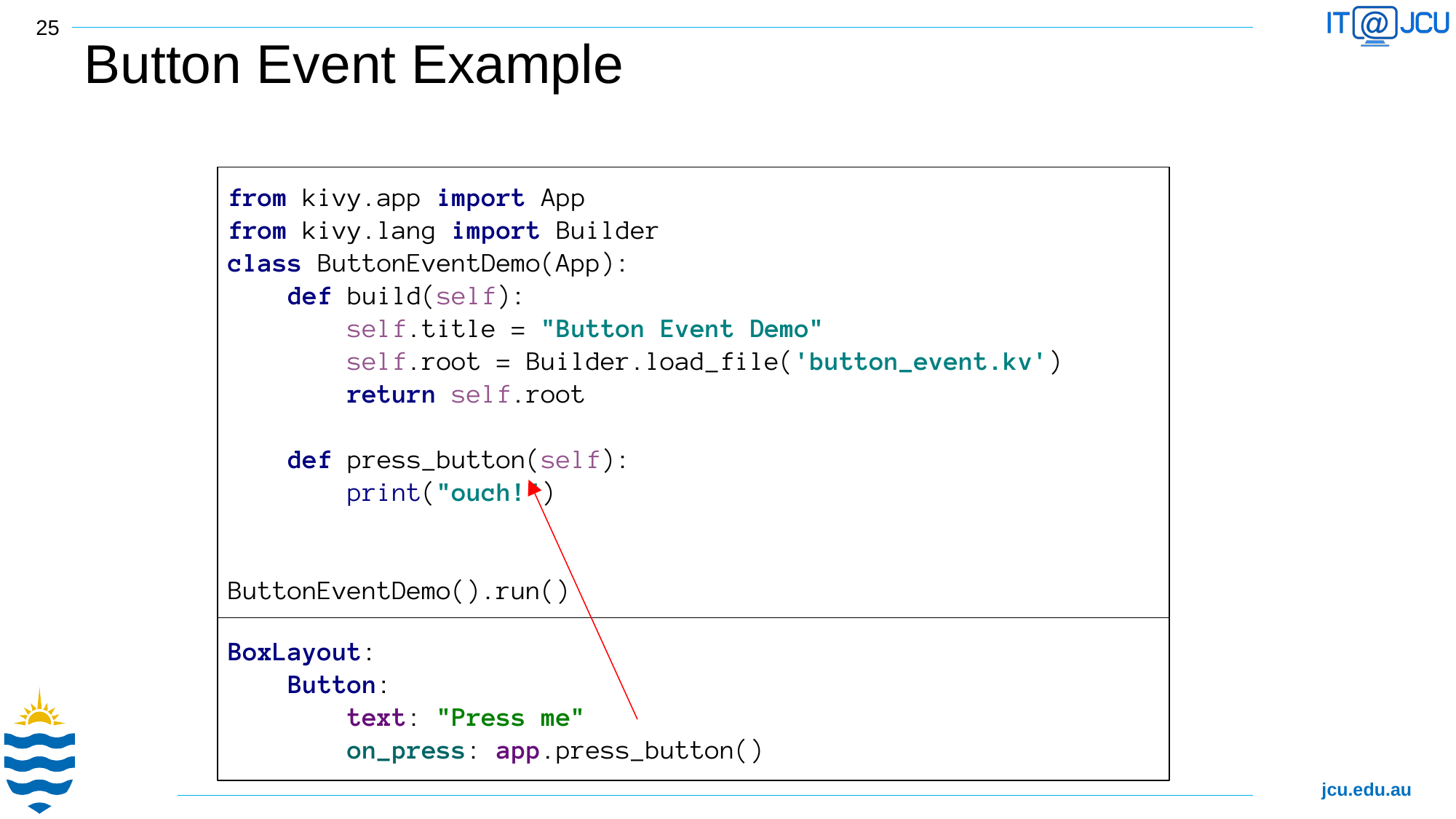

25
# Button Event Example
from kivy.app import App
from kivy.lang import Builder
class ButtonEventDemo(App):
    def build(self):
        self.title = "Button Event Demo"
        self.root = Builder.load_file('button_event.kv')
        return self.root

    def press_button(self):
        print("ouch!")

ButtonEventDemo().run()

BoxLayout:
    Button:
        text: "Press me"
        on_press: app.press_button()